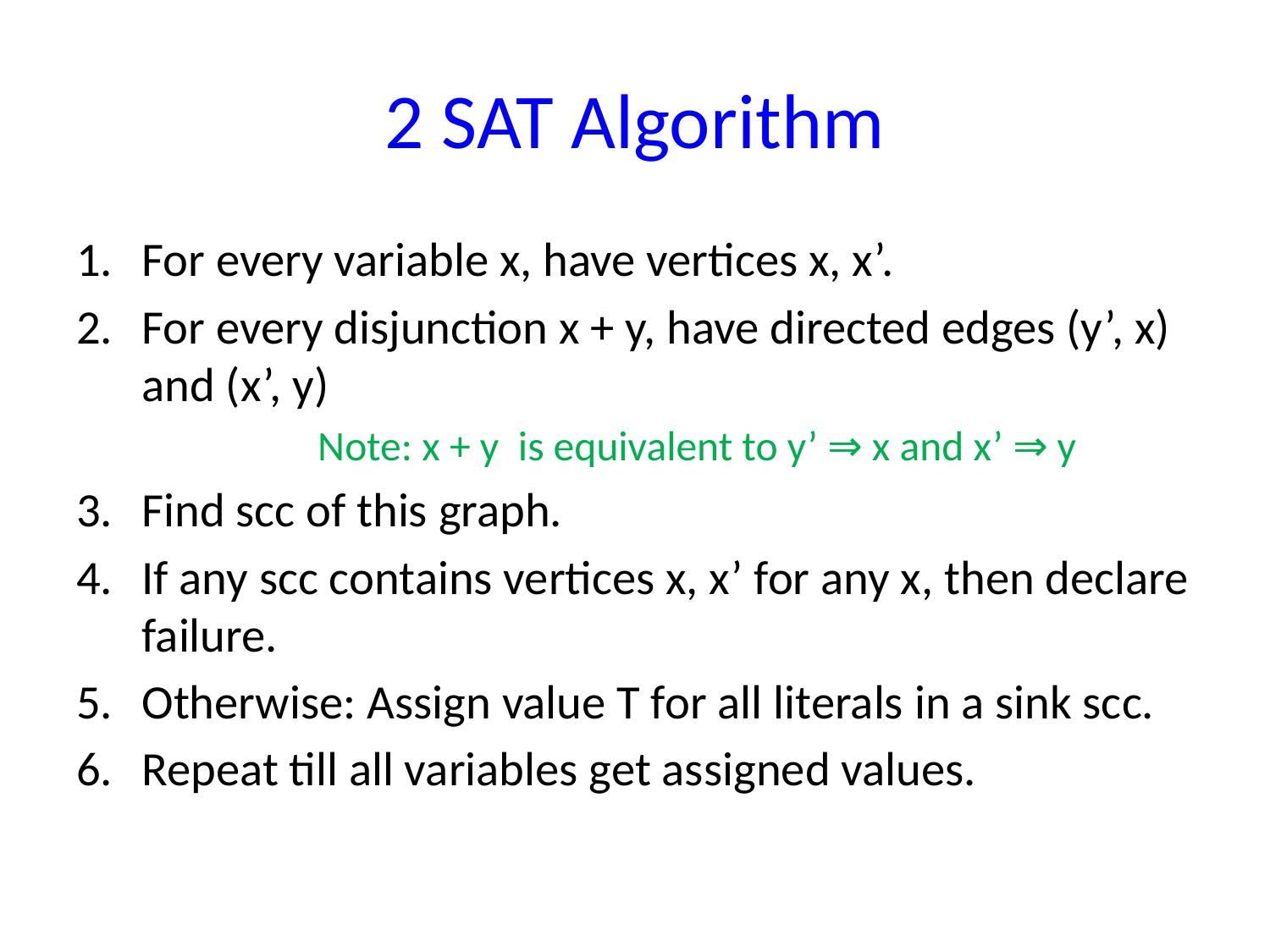

# 2 SAT Algorithm
For every variable x, have vertices x, x’.
For every disjunction x + y, have directed edges (y’, x) and (x’, y)
                    Note: x + y  is equivalent to y’ ⇒ x and x’ ⇒ y
Find scc of this graph.
If any scc contains vertices x, x’ for any x, then declare failure.
Otherwise: Assign value T for all literals in a sink scc.
Repeat till all variables get assigned values.